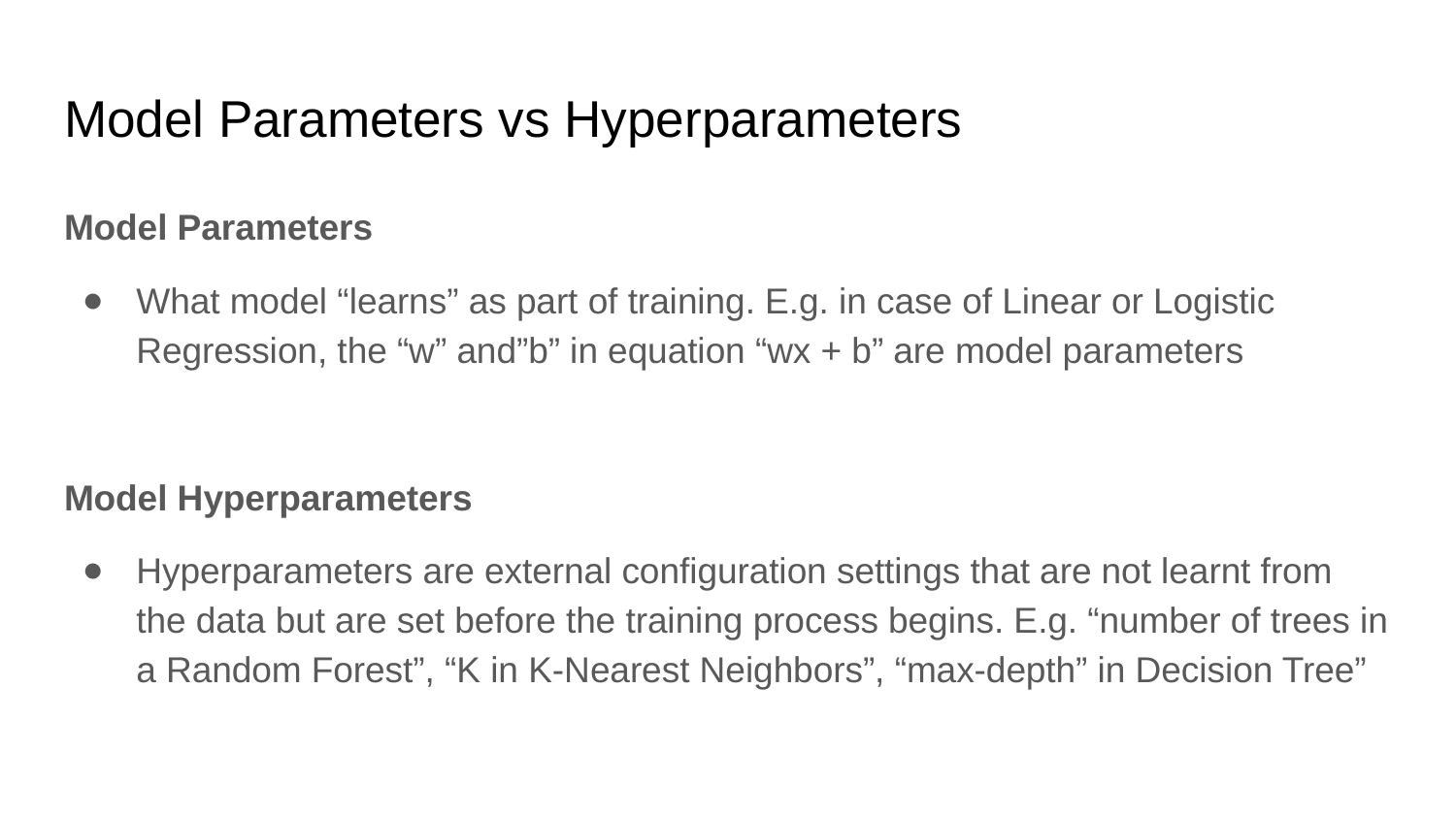

# Model Parameters vs Hyperparameters
Model Parameters
What model “learns” as part of training. E.g. in case of Linear or Logistic Regression, the “w” and”b” in equation “wx + b” are model parameters

Model Hyperparameters
Hyperparameters are external configuration settings that are not learnt from the data but are set before the training process begins. E.g. “number of trees in a Random Forest”, “K in K-Nearest Neighbors”, “max-depth” in Decision Tree”